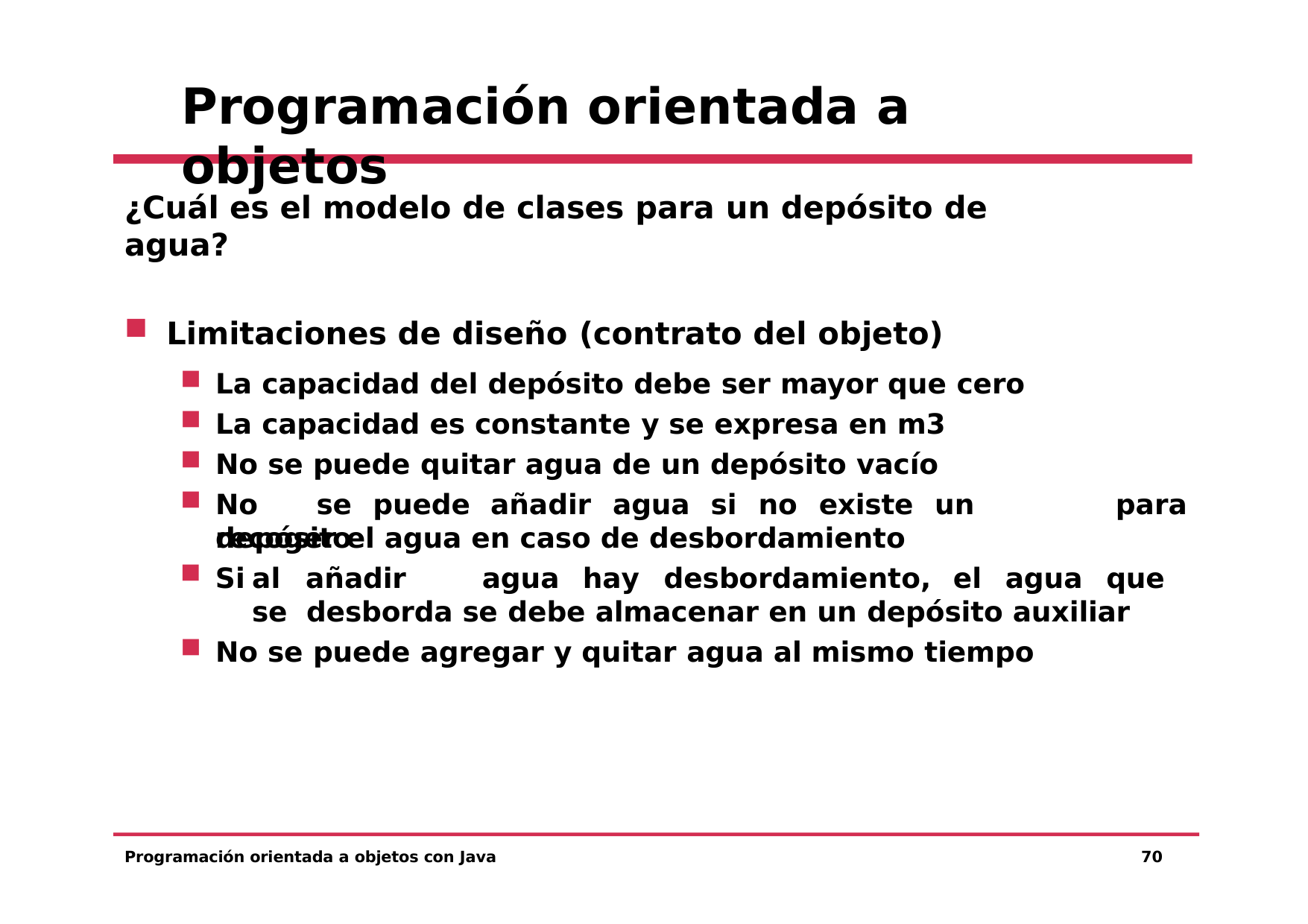

# Programación orientada a objetos
¿Cuál es el modelo de clases para un depósito de agua?

Limitaciones de diseño (contrato del objeto)
La capacidad del depósito debe ser mayor que cero
La capacidad es constante y se expresa en m3
No se puede quitar agua de un depósito vacío
No	se	puede	añadir	agua	si	no	existe	un	depósito
para
recoger el agua en caso de desbordamiento
Si	al	añadir	agua	hay	desbordamiento,	el	agua	que	se  desborda se debe almacenar en un depósito auxiliar
No se puede agregar y quitar agua al mismo tiempo
Programación orientada a objetos con Java
70